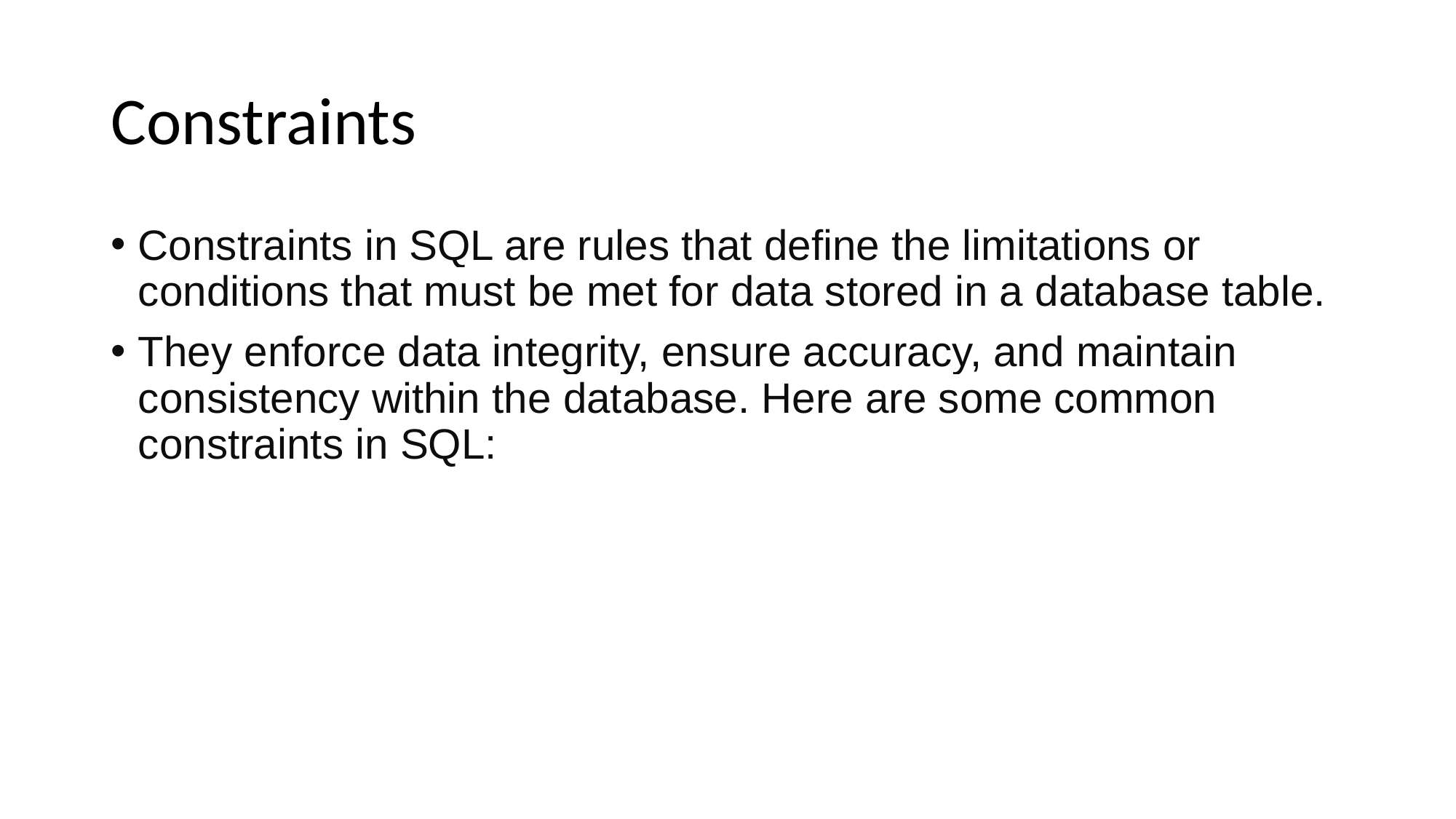

# Constraints
Constraints in SQL are rules that define the limitations or conditions that must be met for data stored in a database table.
They enforce data integrity, ensure accuracy, and maintain consistency within the database. Here are some common constraints in SQL: